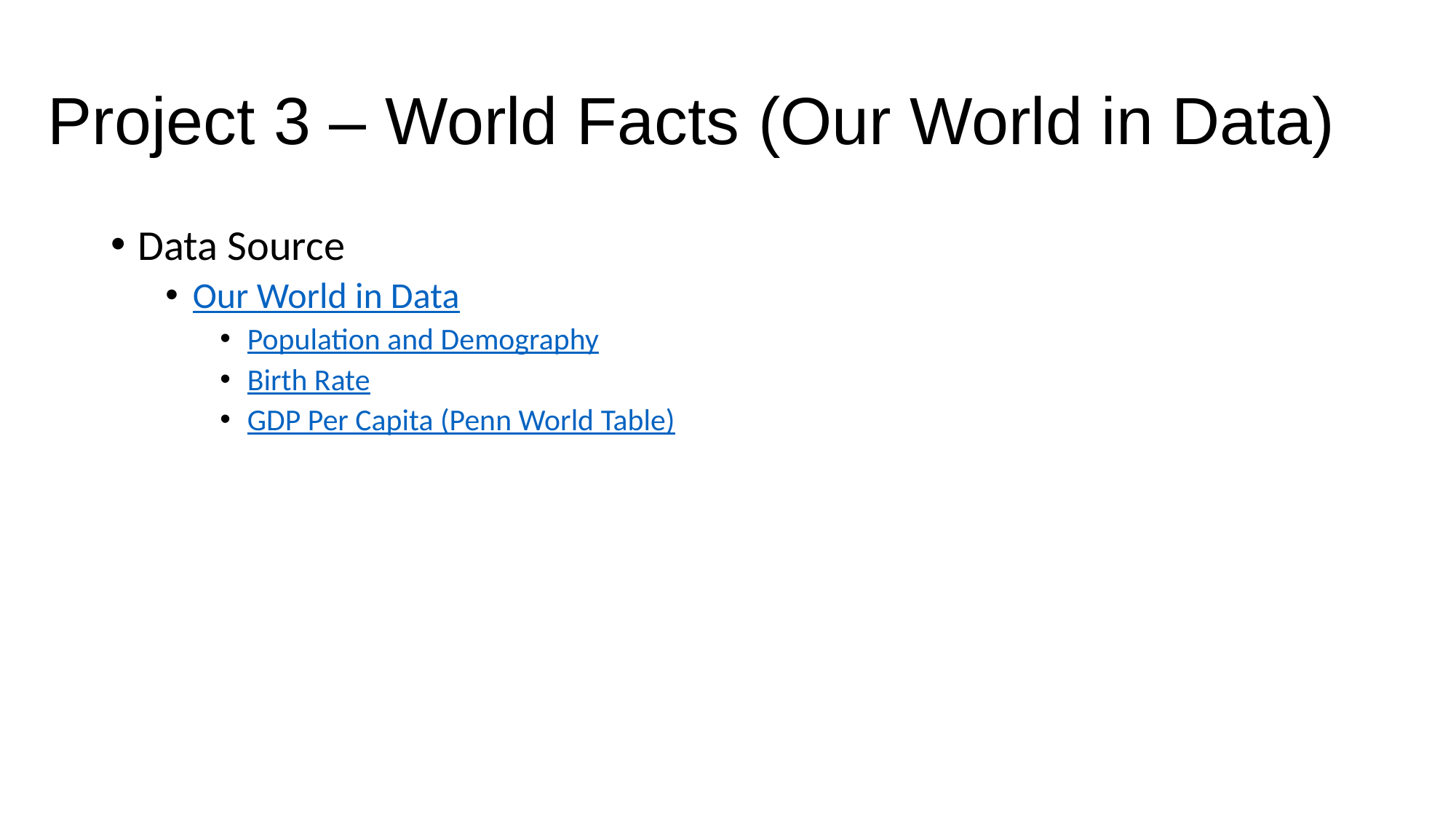

# Project 3 – World Facts (Our World in Data)
Data Source
Our World in Data
Population and Demography
Birth Rate
GDP Per Capita (Penn World Table)